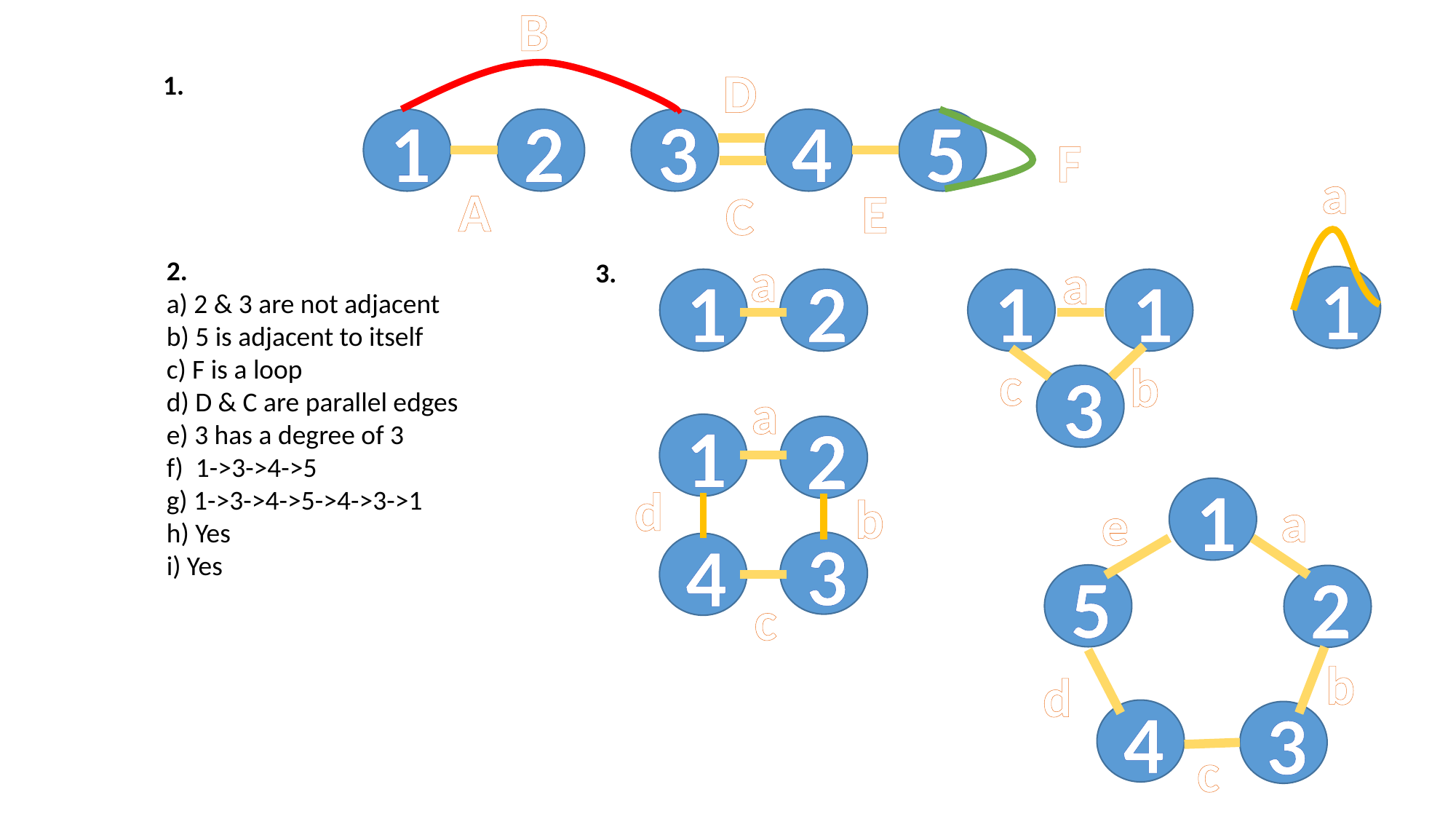

B
D
1.

1

2

3

4

5

F
a
A
E
C

a
a
2.
a) 2 & 3 are not adjacent
b) 5 is adjacent to itself
c) F is a loop
d) D & C are parallel edges
e) 3 has a degree of 3
f)  1->3->4->5
g) 1->3->4->5->4->3->1
h) Yes
i) Yes
3.
1

1

2

1

1

c
b
3

a
1

2

1

d
b
a
e
3

4

5

2

c
b
d
4

3

c